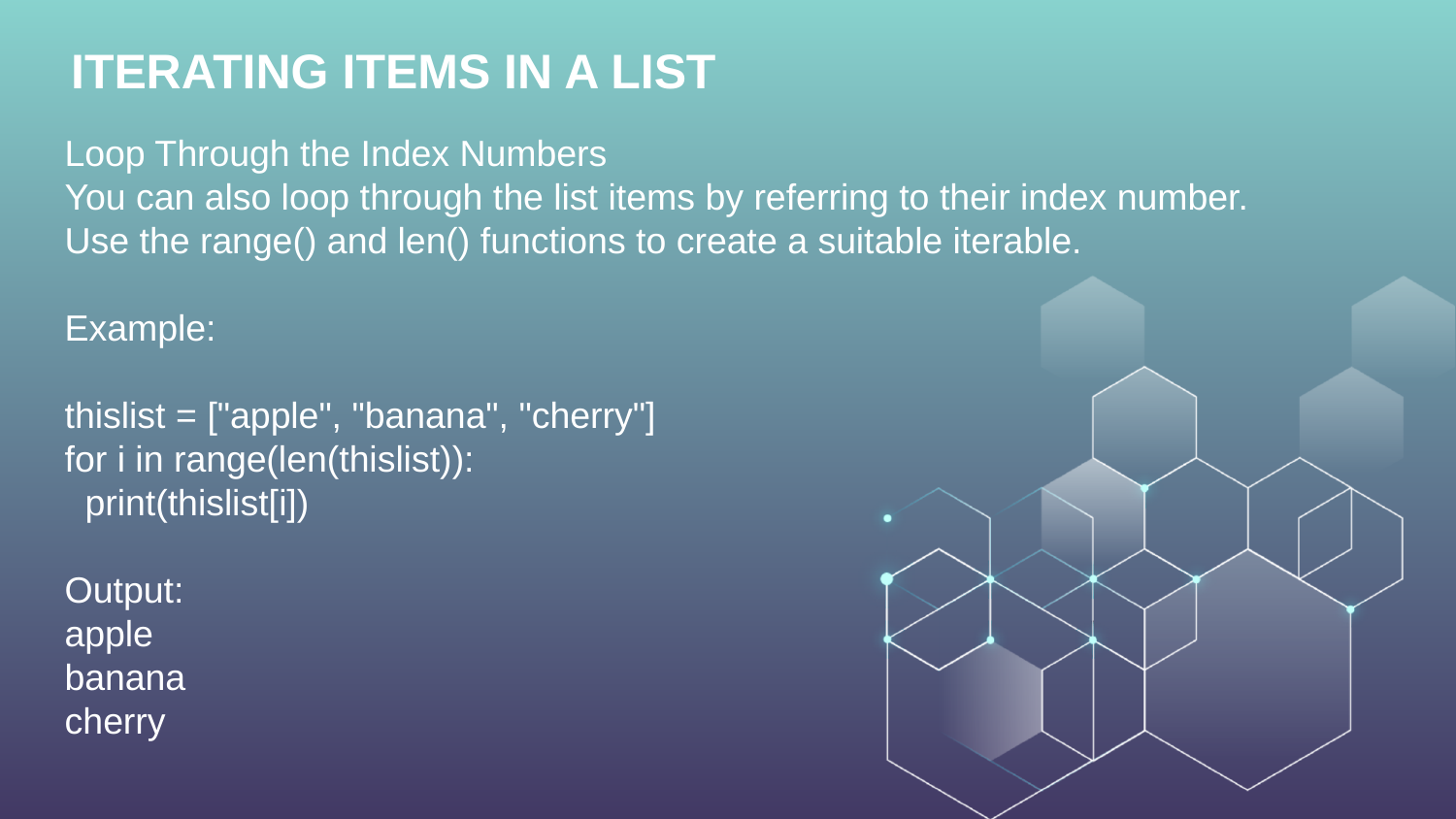

ITERATING ITEMS IN A LIST
Loop Through the Index Numbers
You can also loop through the list items by referring to their index number.
Use the range() and len() functions to create a suitable iterable.

Example:
thislist = ["apple", "banana", "cherry"]
for i in range(len(thislist)):
  print(thislist[i])

Output:
apple
banana
cherry